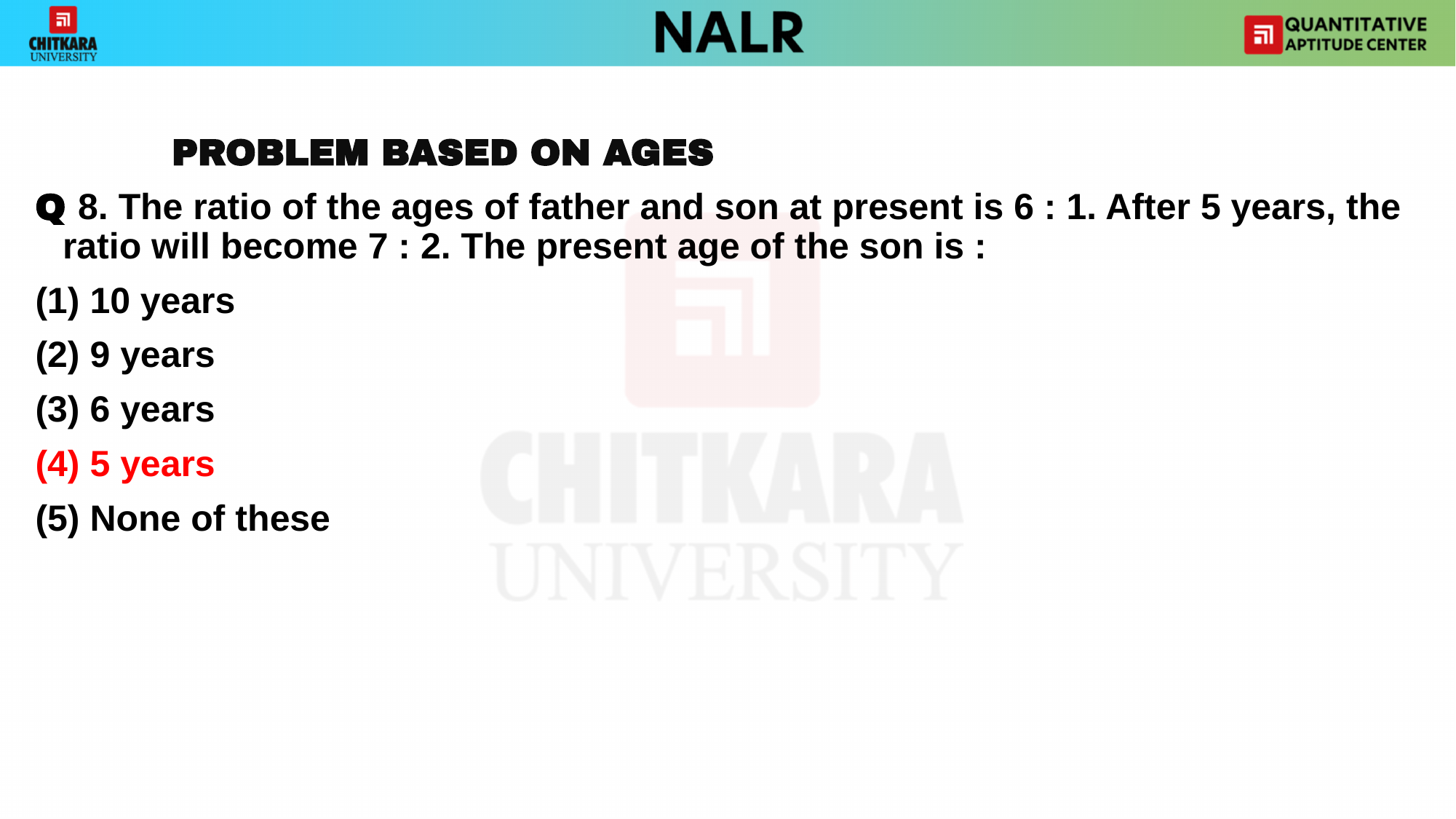

#
		PROBLEM BASED ON AGES
Q 8. The ratio of the ages of father and son at present is 6 : 1. After 5 years, the ratio will become 7 : 2. The present age of the son is :
10 years
(2) 9 years
(3) 6 years
(4) 5 years
(5) None of these